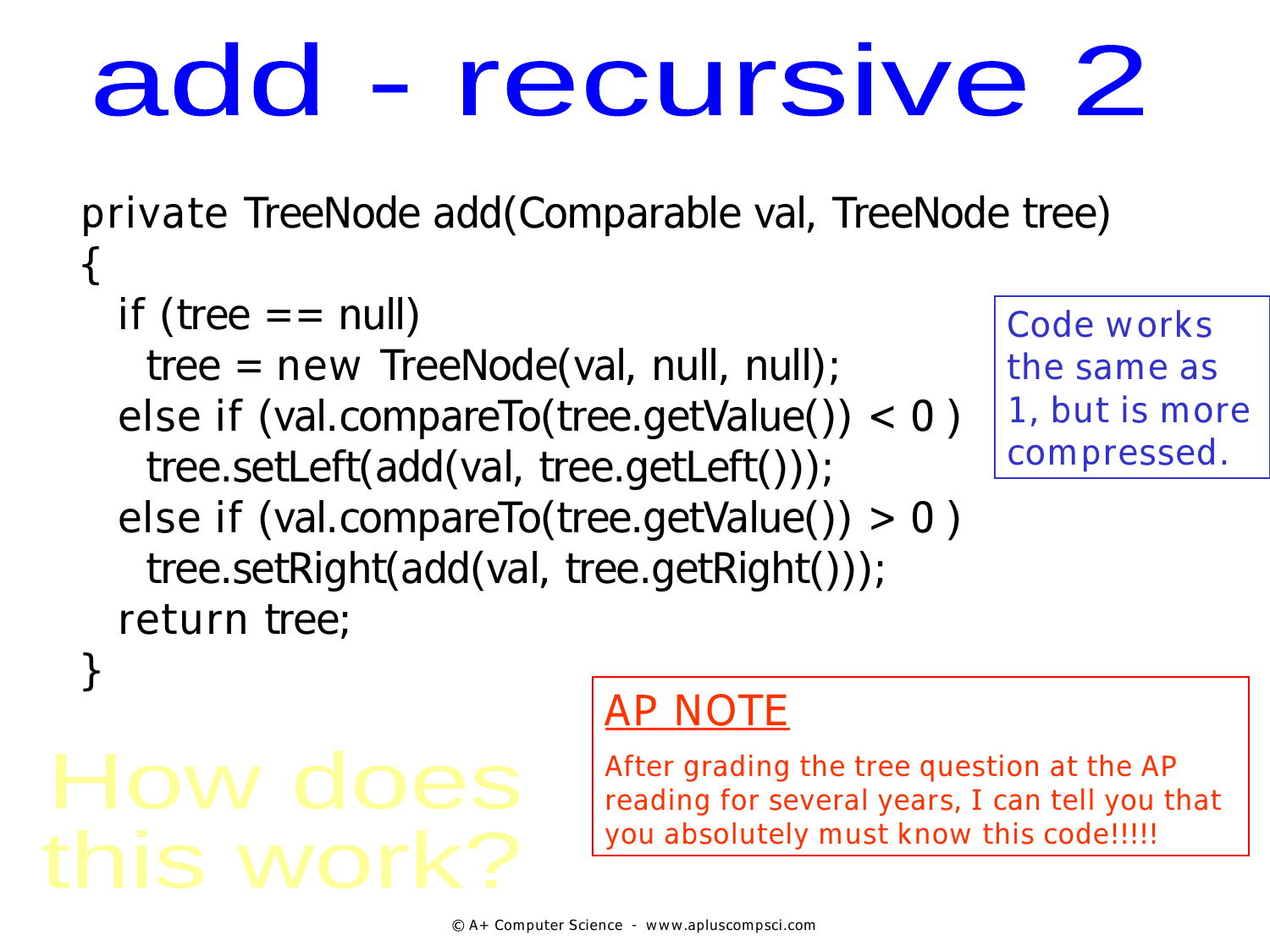

add - recursive 2

private TreeNode add(Comparable val, TreeNode tree)
{
   if (tree == null)
     tree = new TreeNode(val, null, null);
   else if (val.compareTo(tree.getValue()) < 0 )
     tree.setLeft(add(val, tree.getLeft()));
   else if (val.compareTo(tree.getValue()) > 0 )
     tree.setRight(add(val, tree.getRight()));
   return tree;
}

Code works the same as 1, but is more compressed.

AP NOTE
After grading the tree question at the AP reading for several years, I can tell you that you absolutely must know this code!!!!!
How does
this work?

© A+ Computer Science  -  www.apluscompsci.com